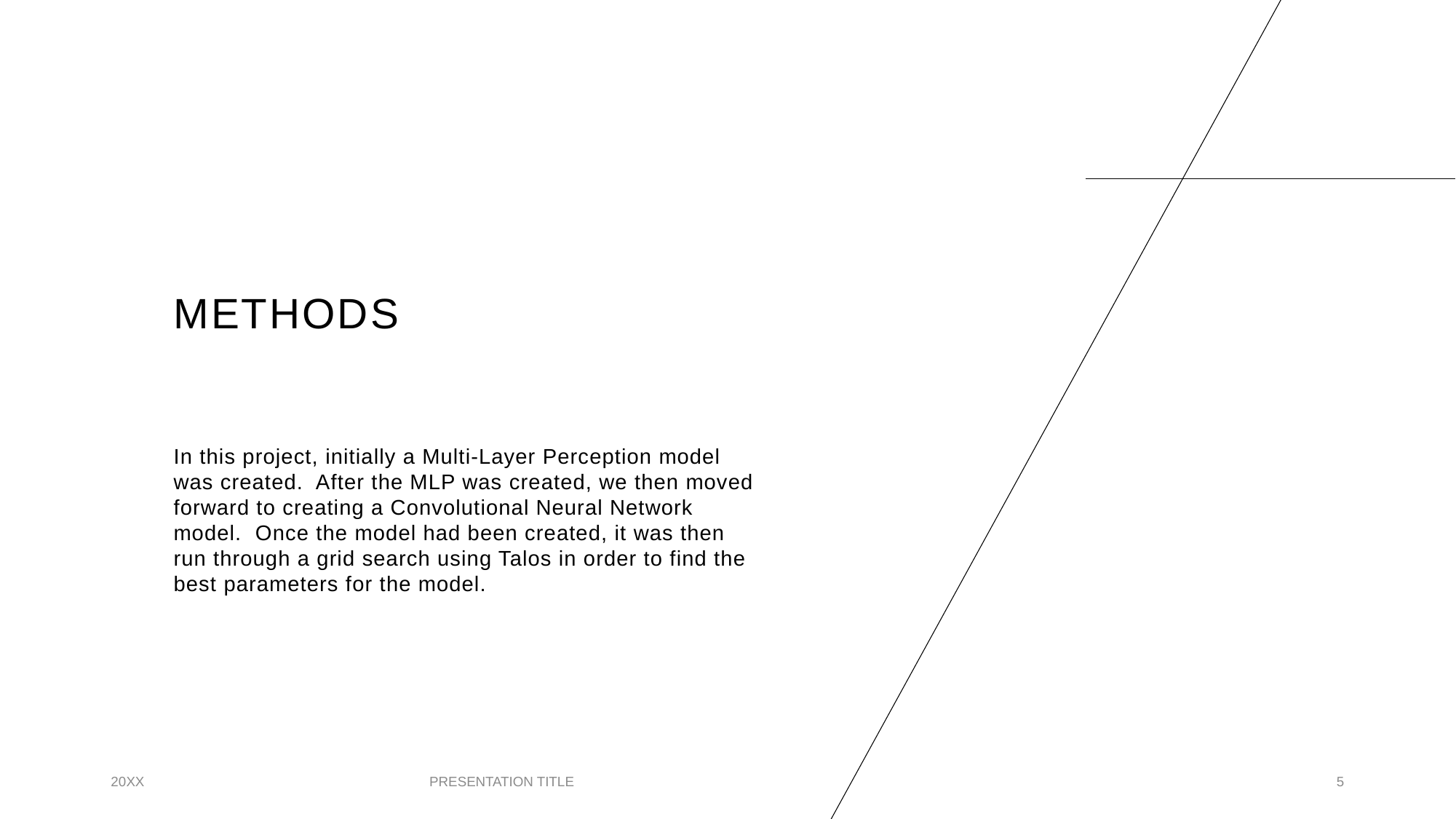

# Methods
In this project, initially a Multi-Layer Perception model was created.  After the MLP was created, we then moved forward to creating a Convolutional Neural Network model.  Once the model had been created, it was then run through a grid search using Talos in order to find the best parameters for the model.
20XX
PRESENTATION TITLE
5